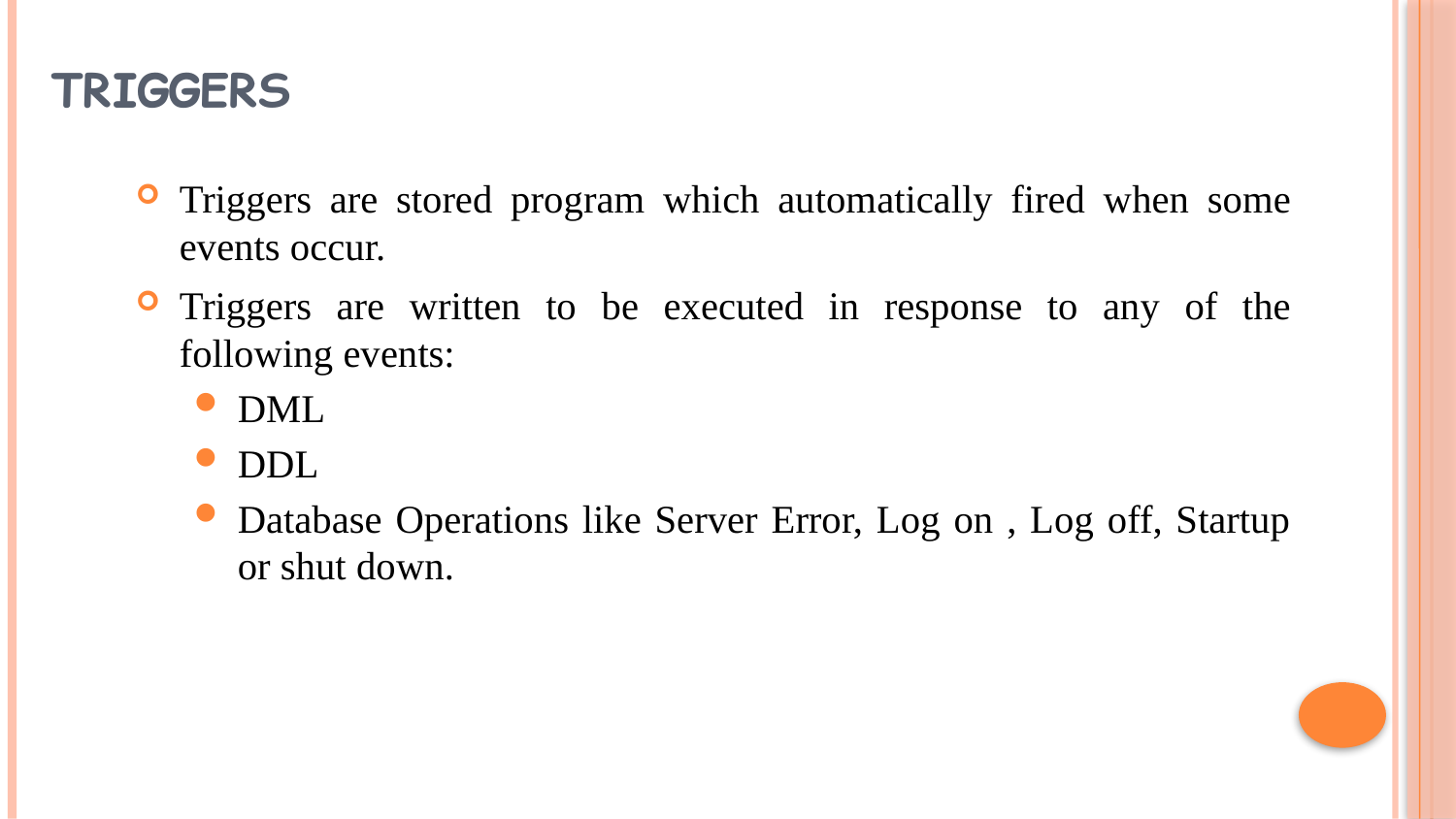

# Triggers
Triggers are stored program which automatically fired when some events occur.
Triggers are written to be executed in response to any of the following events:
DML
DDL
Database Operations like Server Error, Log on , Log off, Startup or shut down.